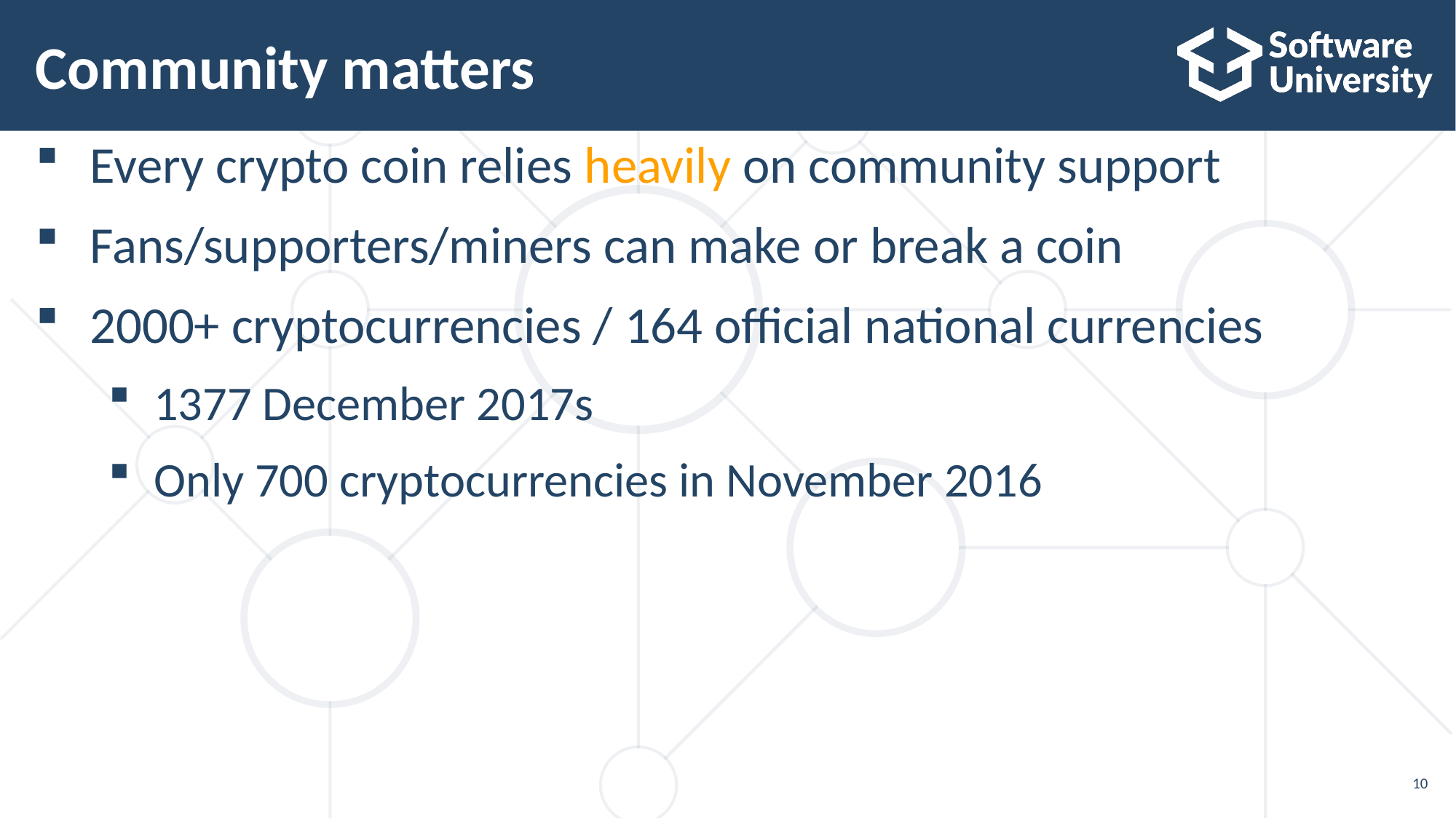

# Community matters
Every crypto coin relies heavily on community support
Fans/supporters/miners can make or break a coin
2000+ cryptocurrencies / 164 official national currencies
1377 December 2017s
Only 700 cryptocurrencies in November 2016

10